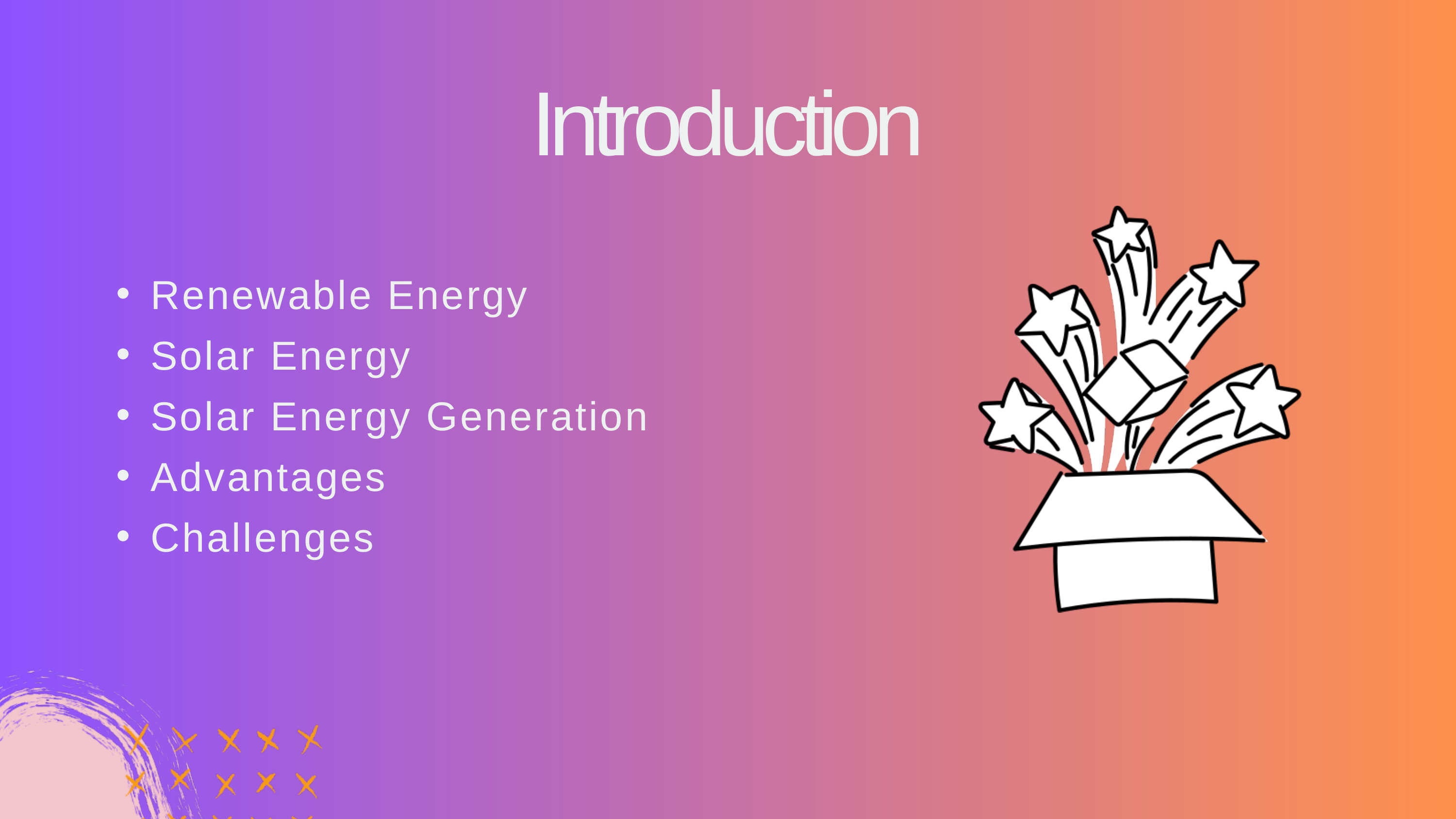

Introduction

Renewable Energy
Solar Energy
Solar Energy Generation
Advantages
Challenges